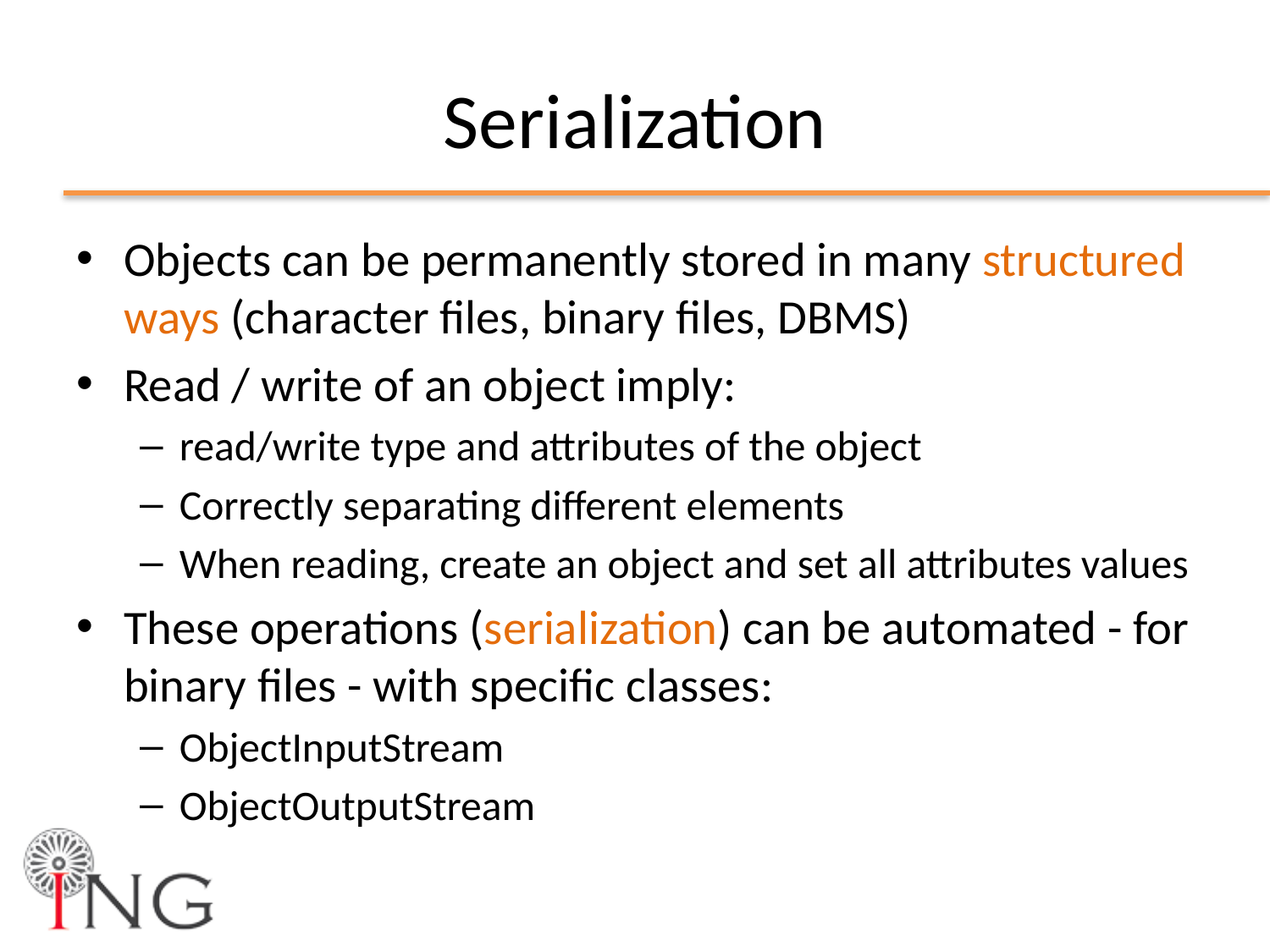

# Serialization
Objects can be permanently stored in many structured ways (character files, binary files, DBMS)
Read / write of an object imply:
read/write type and attributes of the object
Correctly separating different elements
When reading, create an object and set all attributes values
These operations (serialization) can be automated - for binary files - with specific classes:
ObjectInputStream
ObjectOutputStream